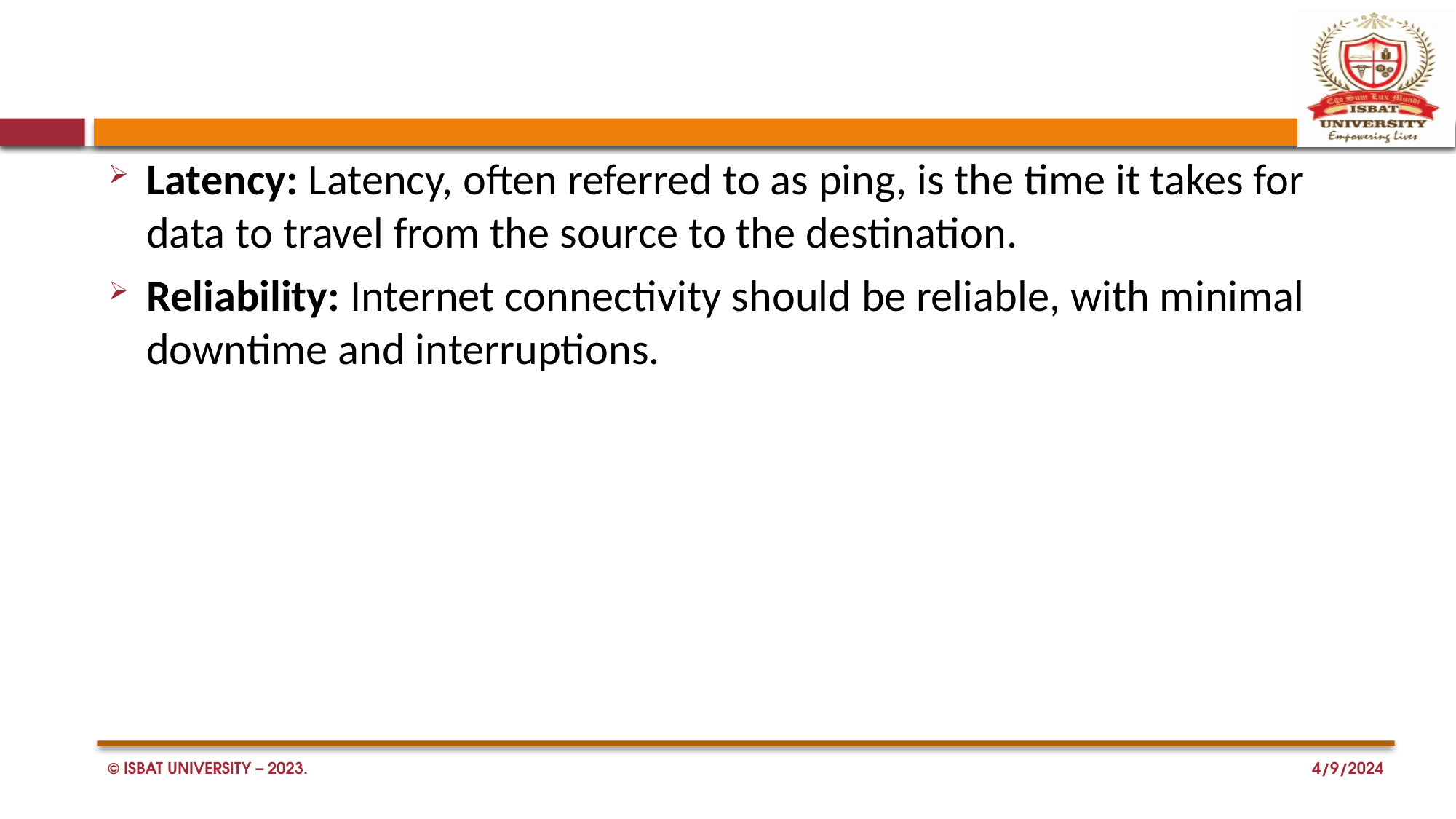

#
Latency: Latency, often referred to as ping, is the time it takes for data to travel from the source to the destination.
Reliability: Internet connectivity should be reliable, with minimal downtime and interruptions.